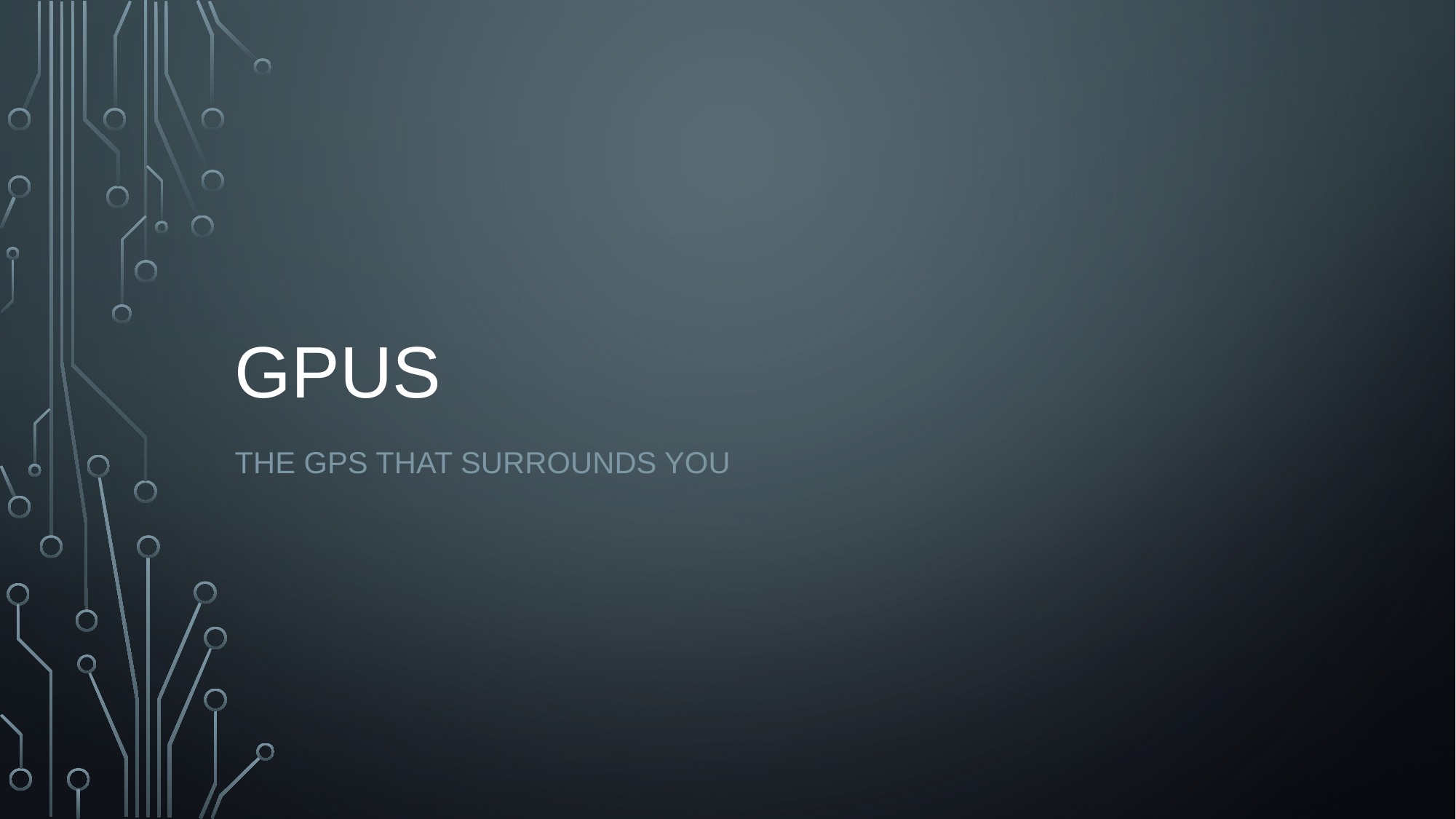

# GPUs
The GPS that surrounds you